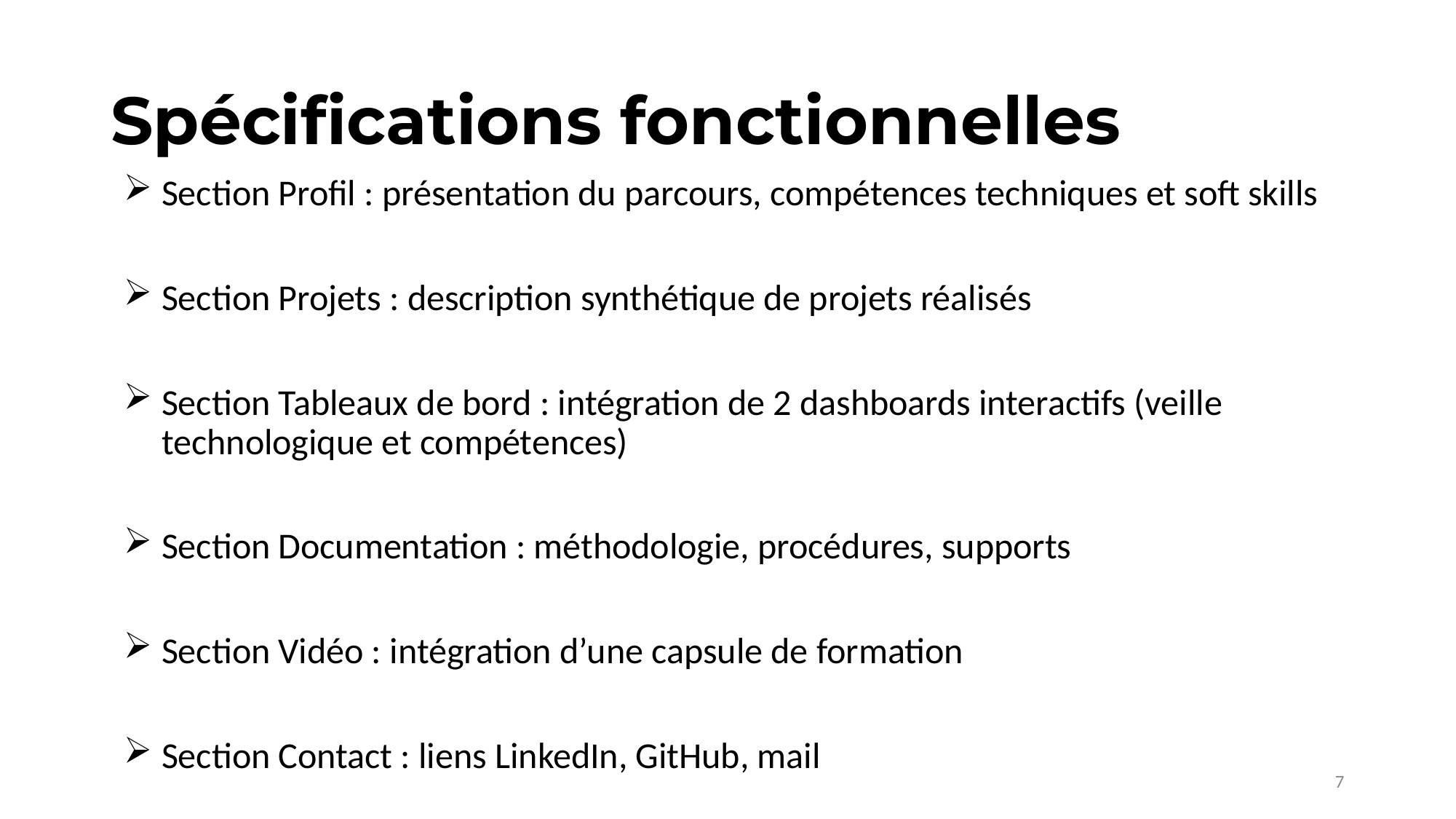

# Spécifications fonctionnelles
Section Profil : présentation du parcours, compétences techniques et soft skills

Section Projets : description synthétique de projets réalisés

Section Tableaux de bord : intégration de 2 dashboards interactifs (veille technologique et compétences)

Section Documentation : méthodologie, procédures, supports

Section Vidéo : intégration d’une capsule de formation

Section Contact : liens LinkedIn, GitHub, mail
7